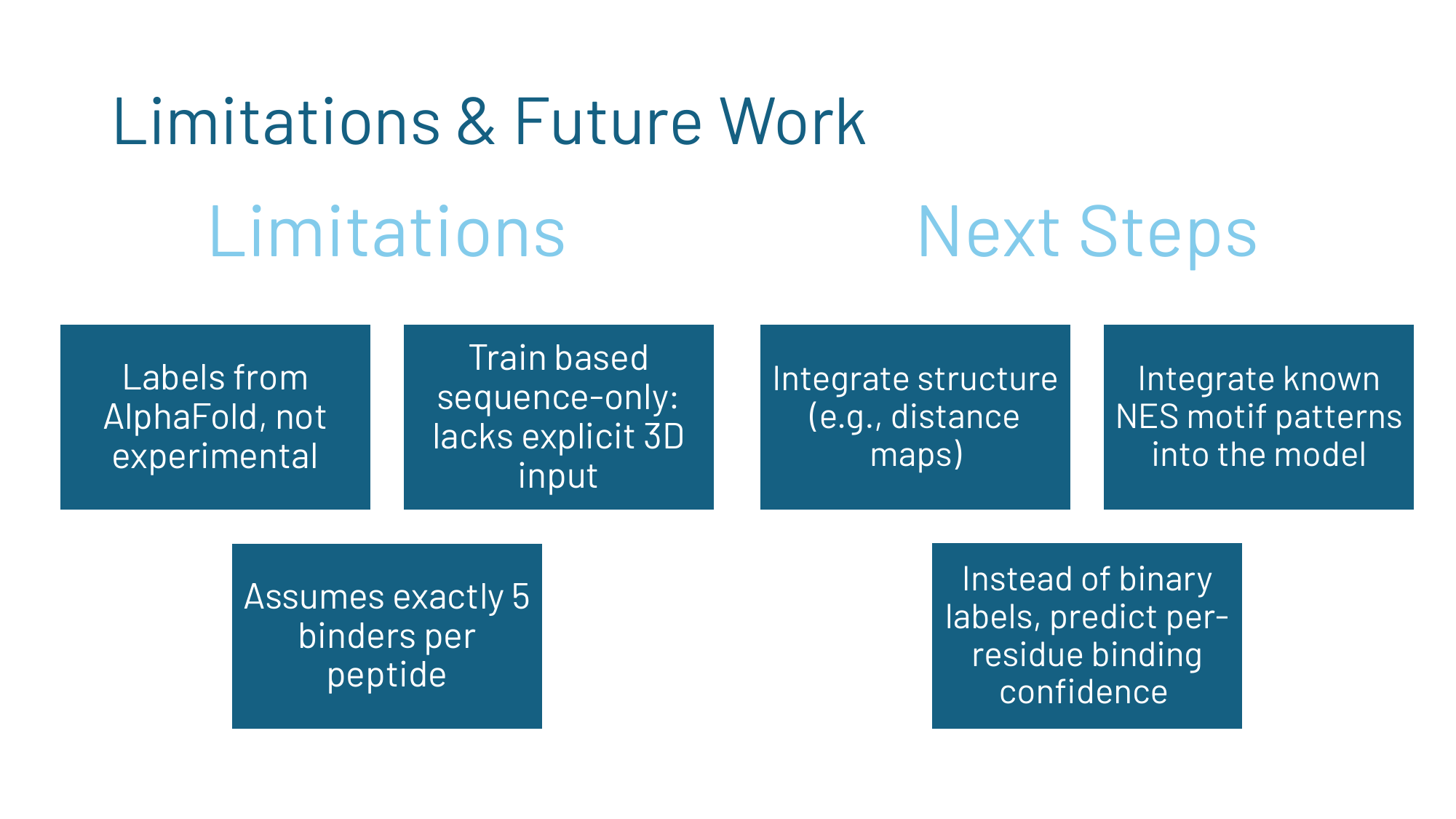

# Limitations & Future Work
Next Steps
Limitations
Integrate structure (e.g., distance maps)
Integrate known NES motif patterns into the model
Instead of binary labels, predict per-residue binding confidence
Labels from AlphaFold, not experimental
Train based sequence-only: lacks explicit 3D input
Assumes exactly 5 binders per peptide